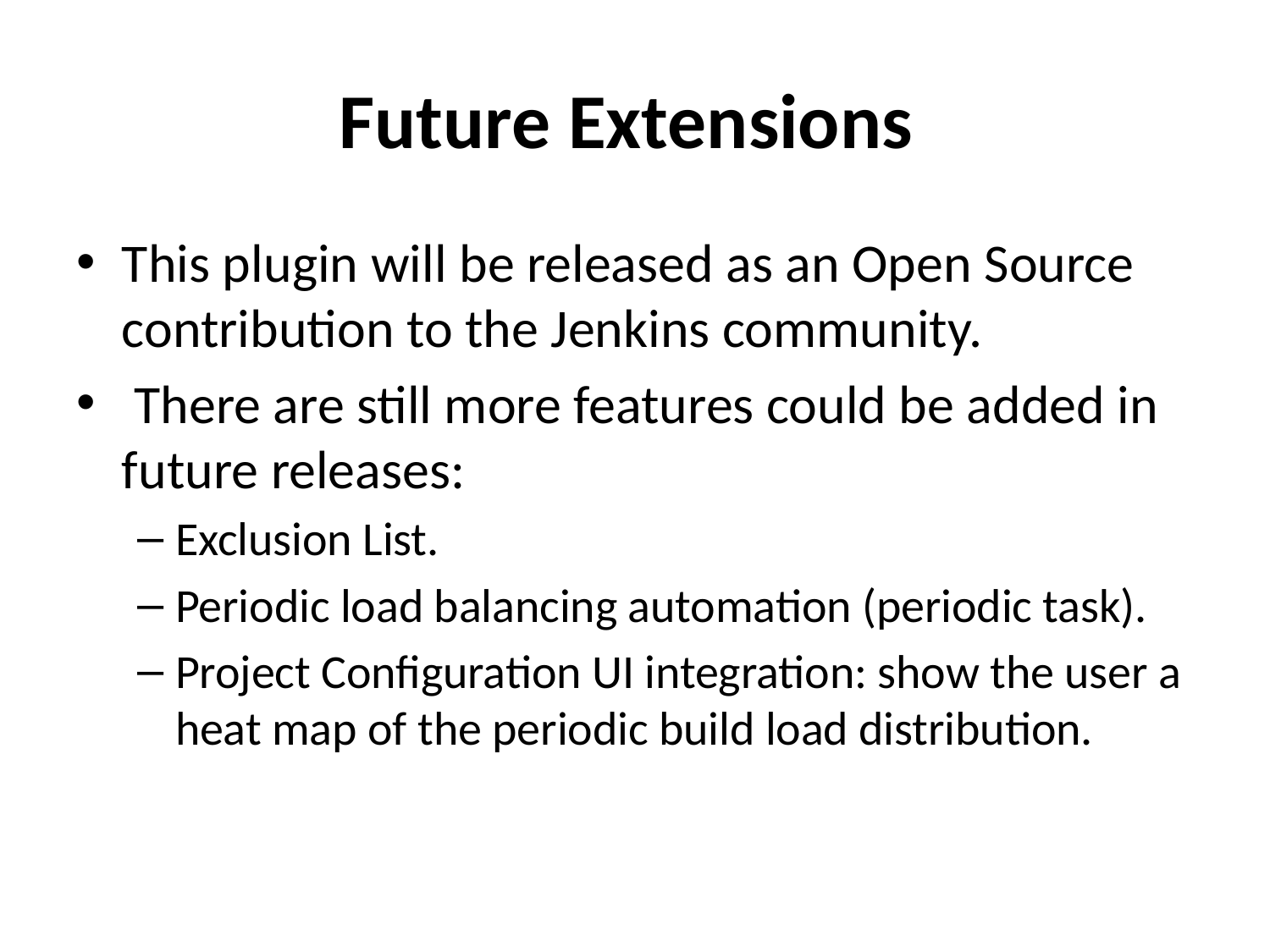

# Future Extensions
This plugin will be released as an Open Source contribution to the Jenkins community.
 There are still more features could be added in future releases:
Exclusion List.
Periodic load balancing automation (periodic task).
Project Configuration UI integration: show the user a heat map of the periodic build load distribution.